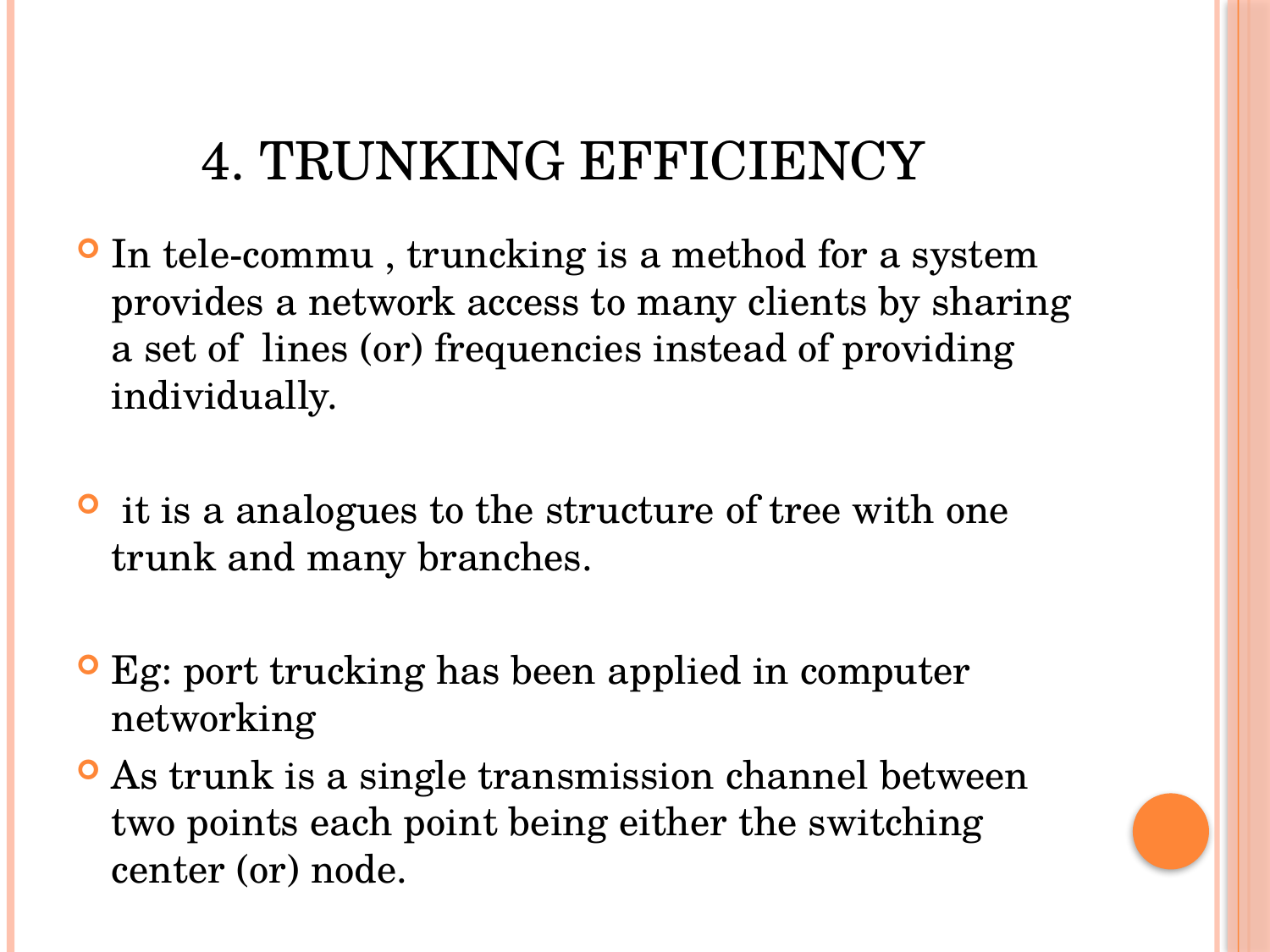

# 4. Trunking efficiency
In tele-commu , truncking is a method for a system provides a network access to many clients by sharing a set of  lines (or) frequencies instead of providing individually.

 it is a analogues to the structure of tree with one trunk and many branches.

Eg: port trucking has been applied in computer networking
As trunk is a single transmission channel between two points each point being either the switching center (or) node.